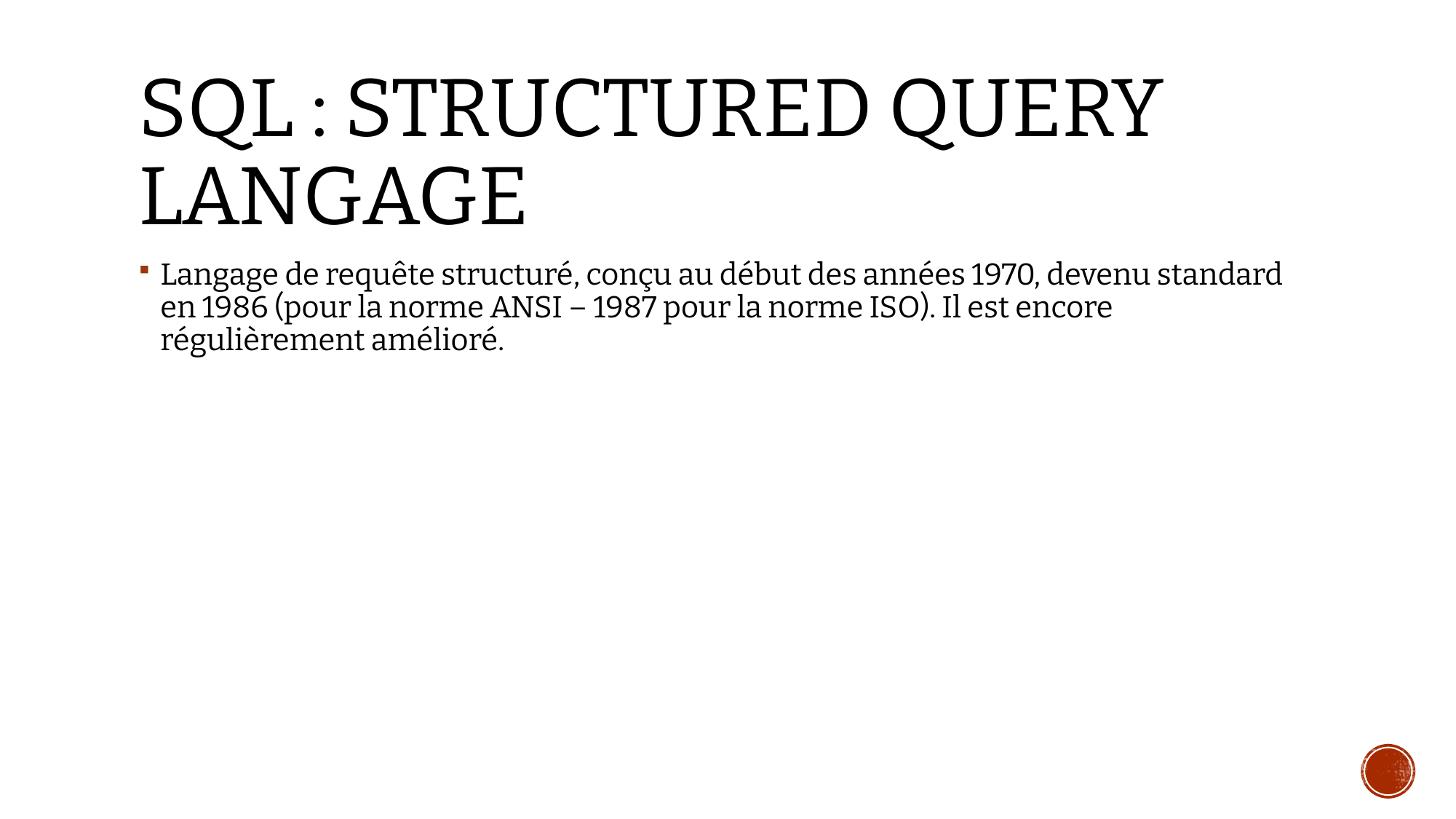

# SQL : structured Query Langage
Langage de requête structuré, conçu au début des années 1970, devenu standard en 1986 (pour la norme ANSI – 1987 pour la norme ISO). Il est encore régulièrement amélioré.